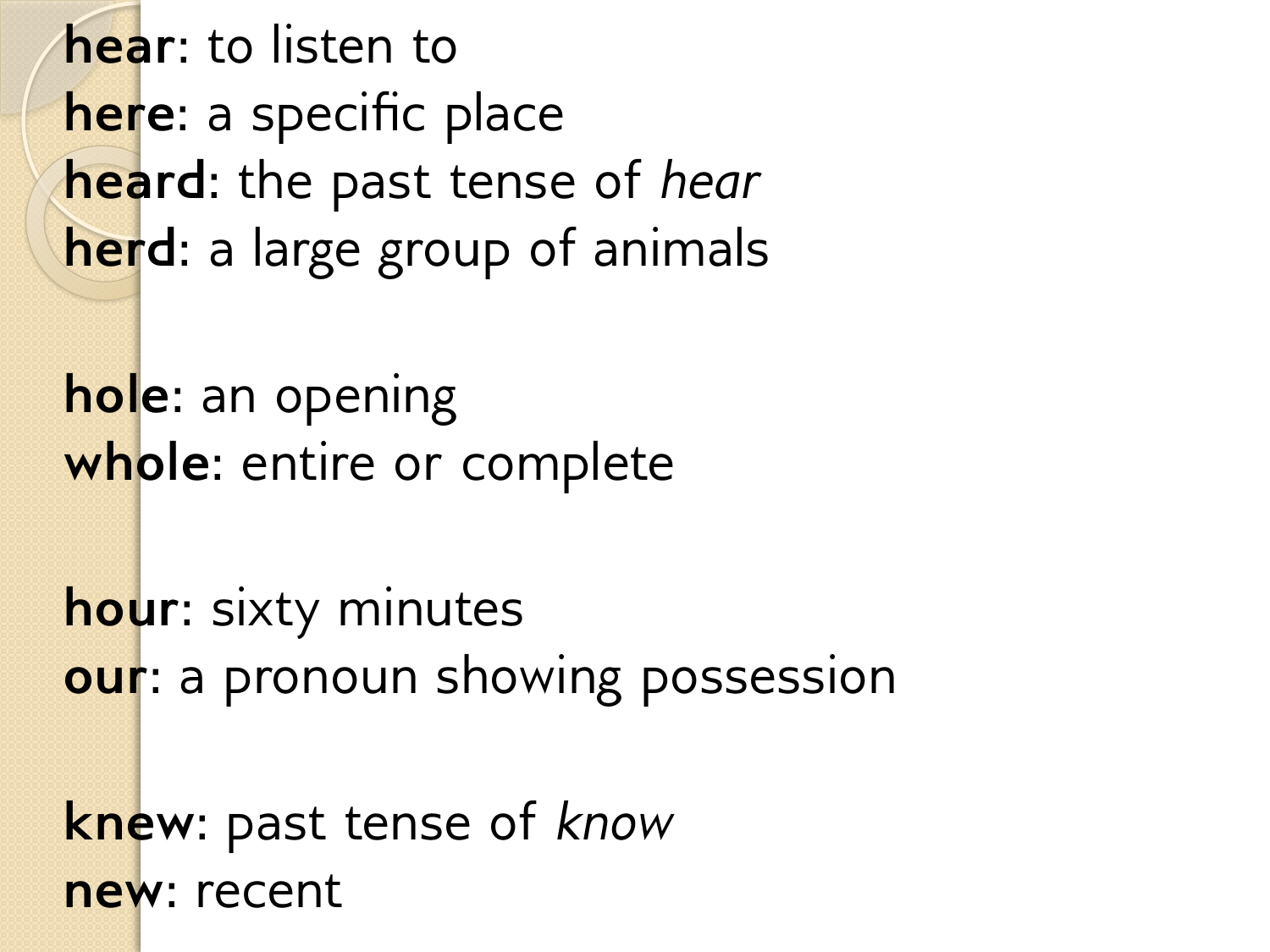

hear: to listen to
here: a specific place
heard: the past tense of hear
herd: a large group of animals
	hole: an opening
whole: entire or complete
	hour: sixty minutes
our: a pronoun showing possession
	knew: past tense of know
new: recent